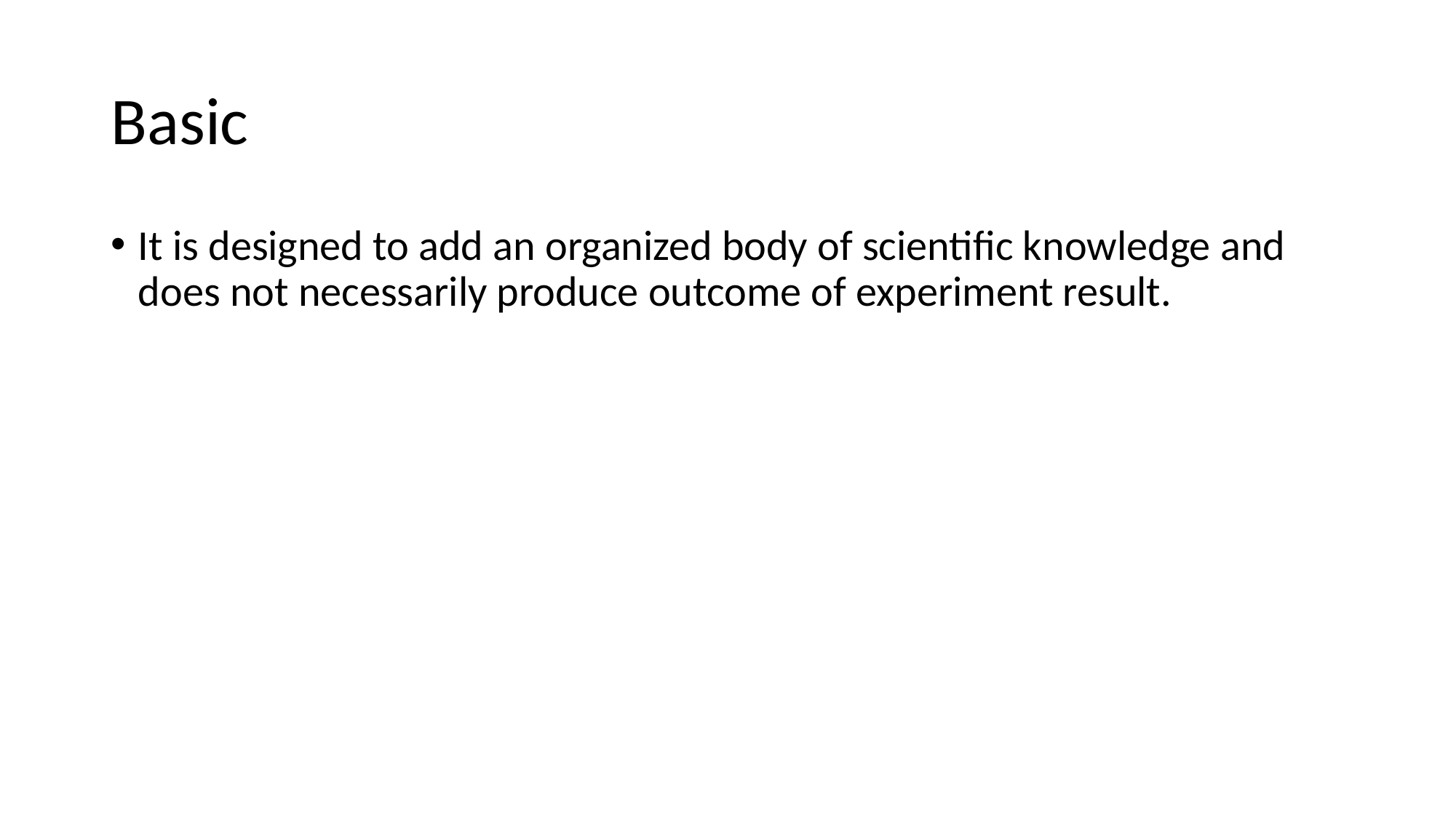

# Basic
It is designed to add an organized body of scientific knowledge and does not necessarily produce outcome of experiment result.